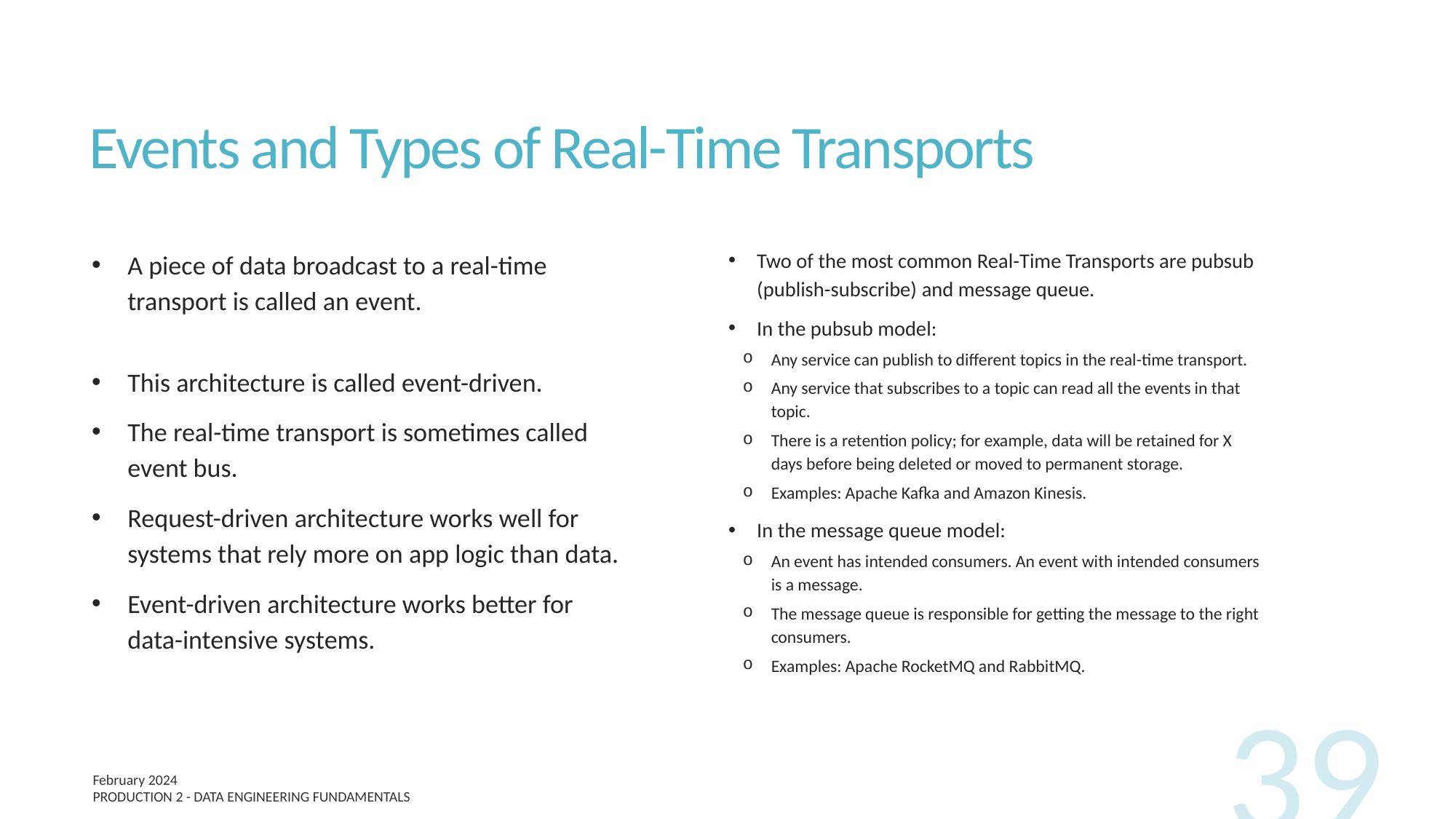

# Events and Types of Real-Time Transports
A piece of data broadcast to a real-time transport is called an event.
This architecture is called event-driven.
The real-time transport is sometimes called event bus.
Request-driven architecture works well for systems that rely more on app logic than data.
Event-driven architecture works better for data-intensive systems.
Two of the most common Real-Time Transports are pubsub (publish-subscribe) and message queue.
In the pubsub model:
Any service can publish to different topics in the real-time transport.
Any service that subscribes to a topic can read all the events in that topic.
There is a retention policy; for example, data will be retained for X days before being deleted or moved to permanent storage.
Examples: Apache Kafka and Amazon Kinesis.
In the message queue model:
An event has intended consumers. An event with intended consumers is a message.
The message queue is responsible for getting the message to the right consumers.
Examples: Apache RocketMQ and RabbitMQ.
39
February 2024
Production 2 - Data Engineering Fundamentals